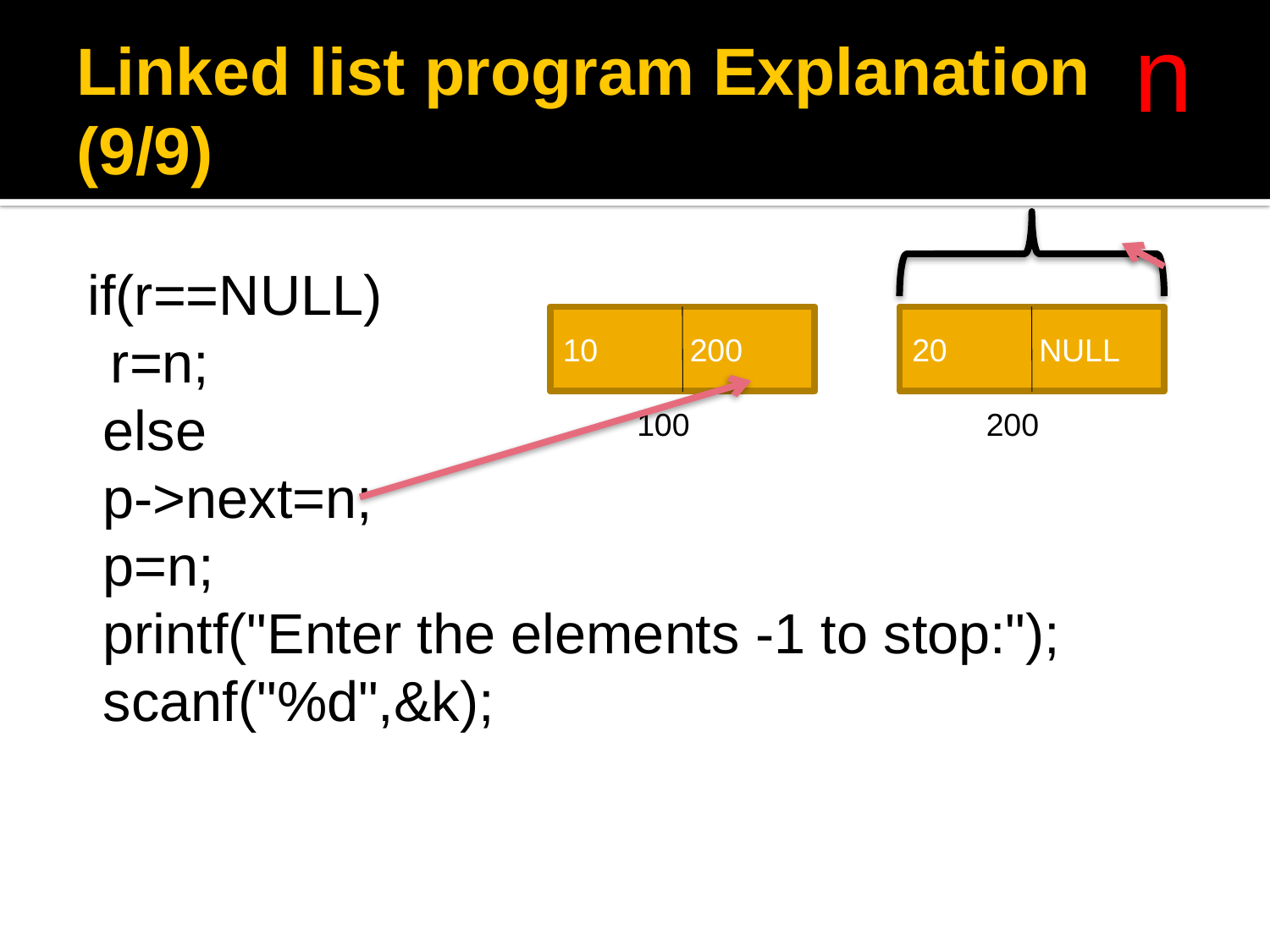

n
# Linked list program Explanation (9/9)

if(r==NULL)
  r=n;
 else
 p->next=n;
 p=n;
 printf("Enter the elements -1 to stop:");
 scanf("%d",&k);

10	200
100
20	NULL
200